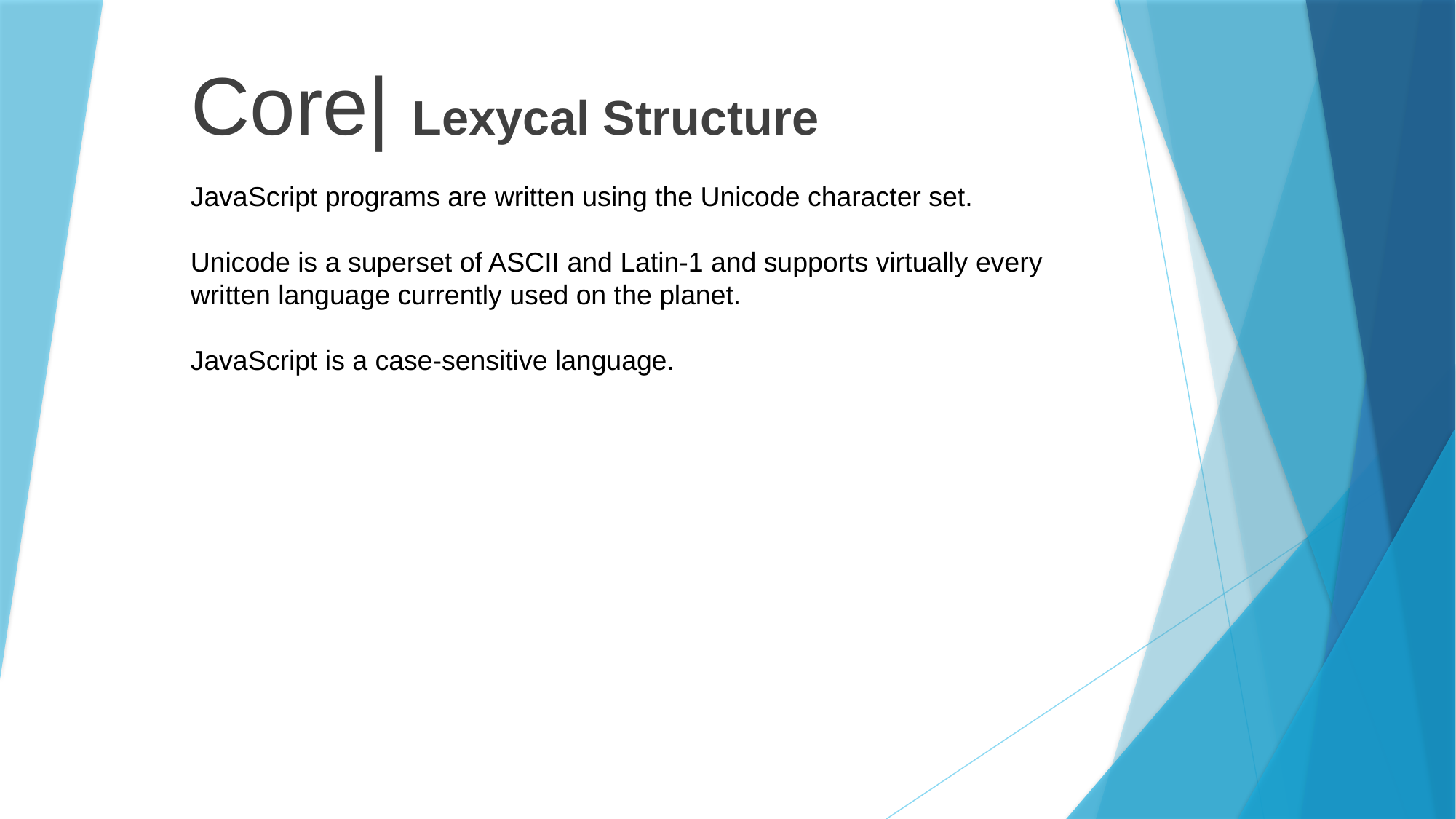

# Core| Lexycal Structure
JavaScript programs are written using the Unicode character set.

Unicode is a superset of ASCII and Latin-1 and supports virtually every written language currently used on the planet.

JavaScript is a case-sensitive language.